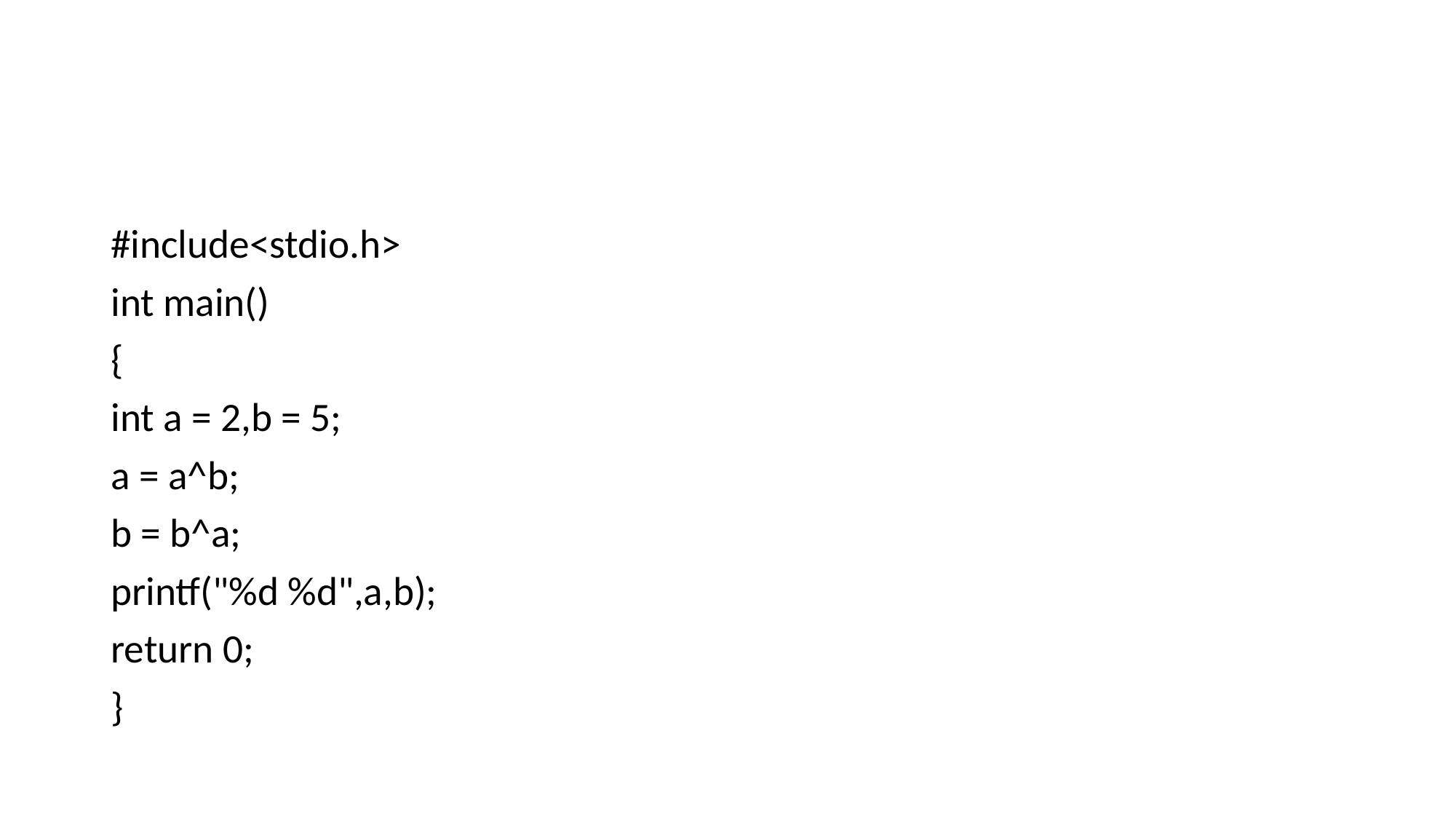

#
#include<stdio.h>
int main()
{
int a = 2,b = 5;
a = a^b;
b = b^a;
printf("%d %d",a,b);
return 0;
}